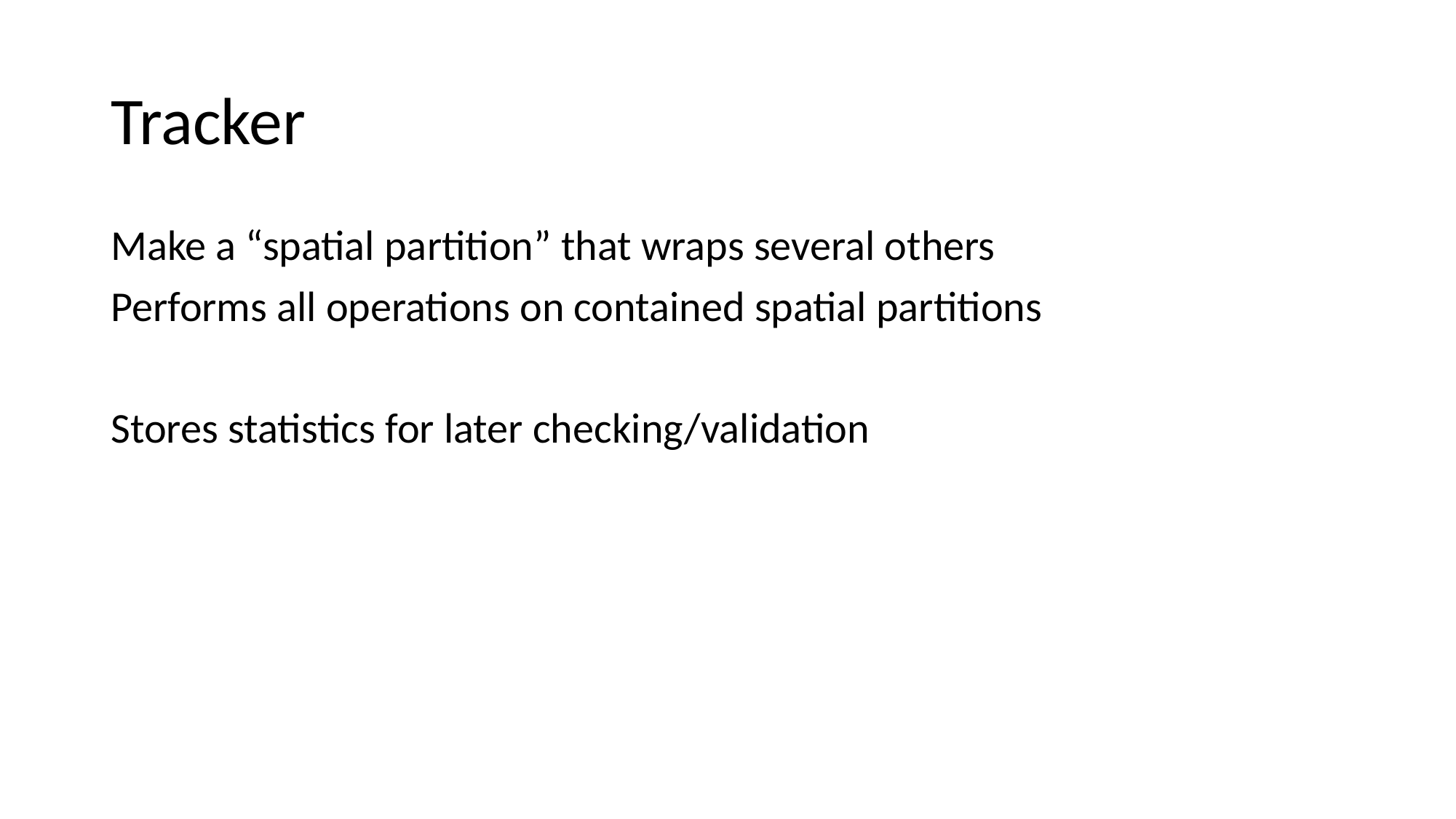

# Tracker
Make a “spatial partition” that wraps several others
Performs all operations on contained spatial partitions

Stores statistics for later checking/validation